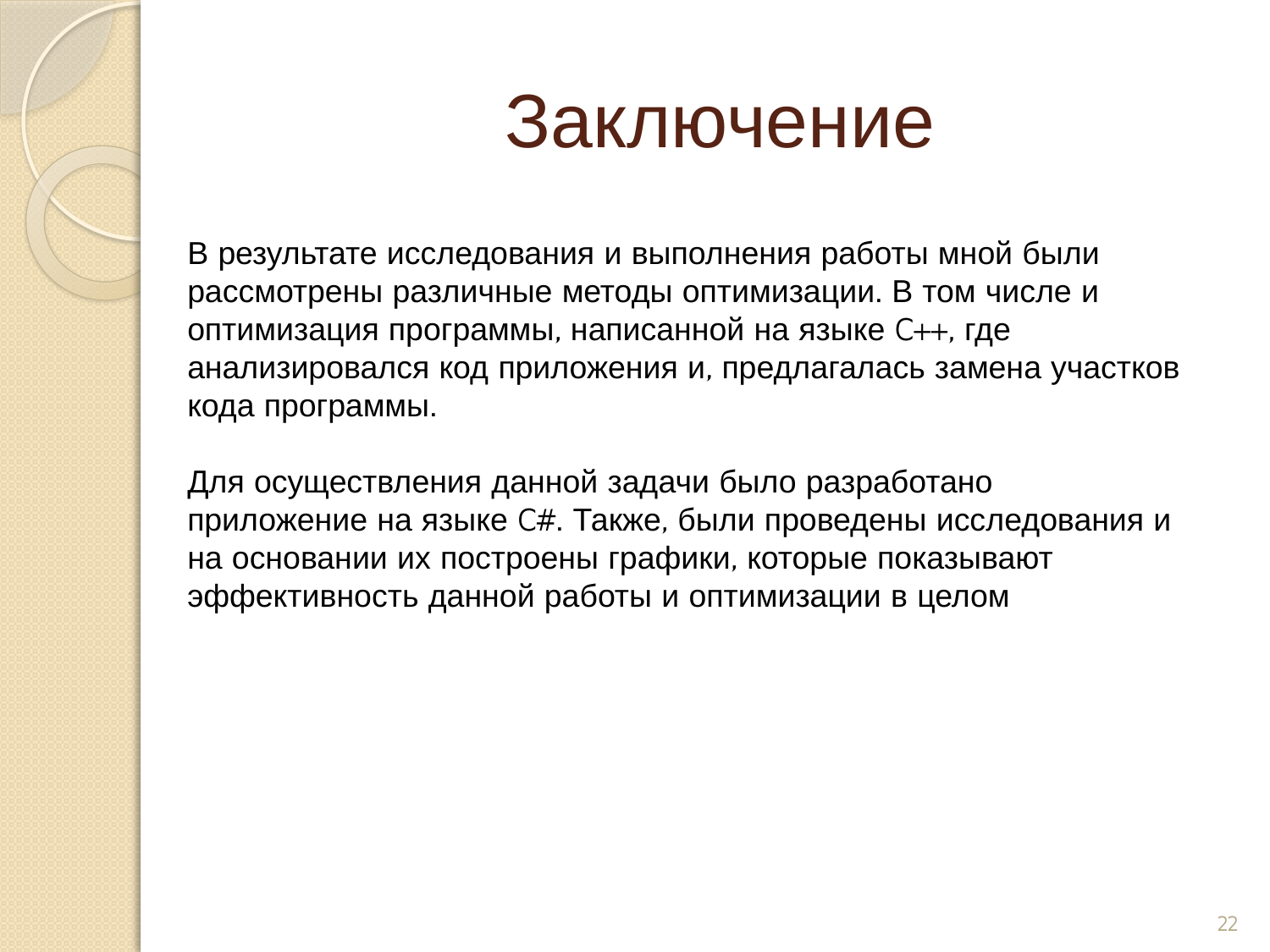

# Заключение
В результате исследования и выполнения работы мной были рассмотрены различные методы оптимизации. В том числе и оптимизация программы, написанной на языке C++, где анализировался код приложения и, предлагалась замена участков кода программы.

Для осуществления данной задачи было разработано приложение на языке C#. Также, были проведены исследования и на основании их построены графики, которые показывают эффективность данной работы и оптимизации в целом
22